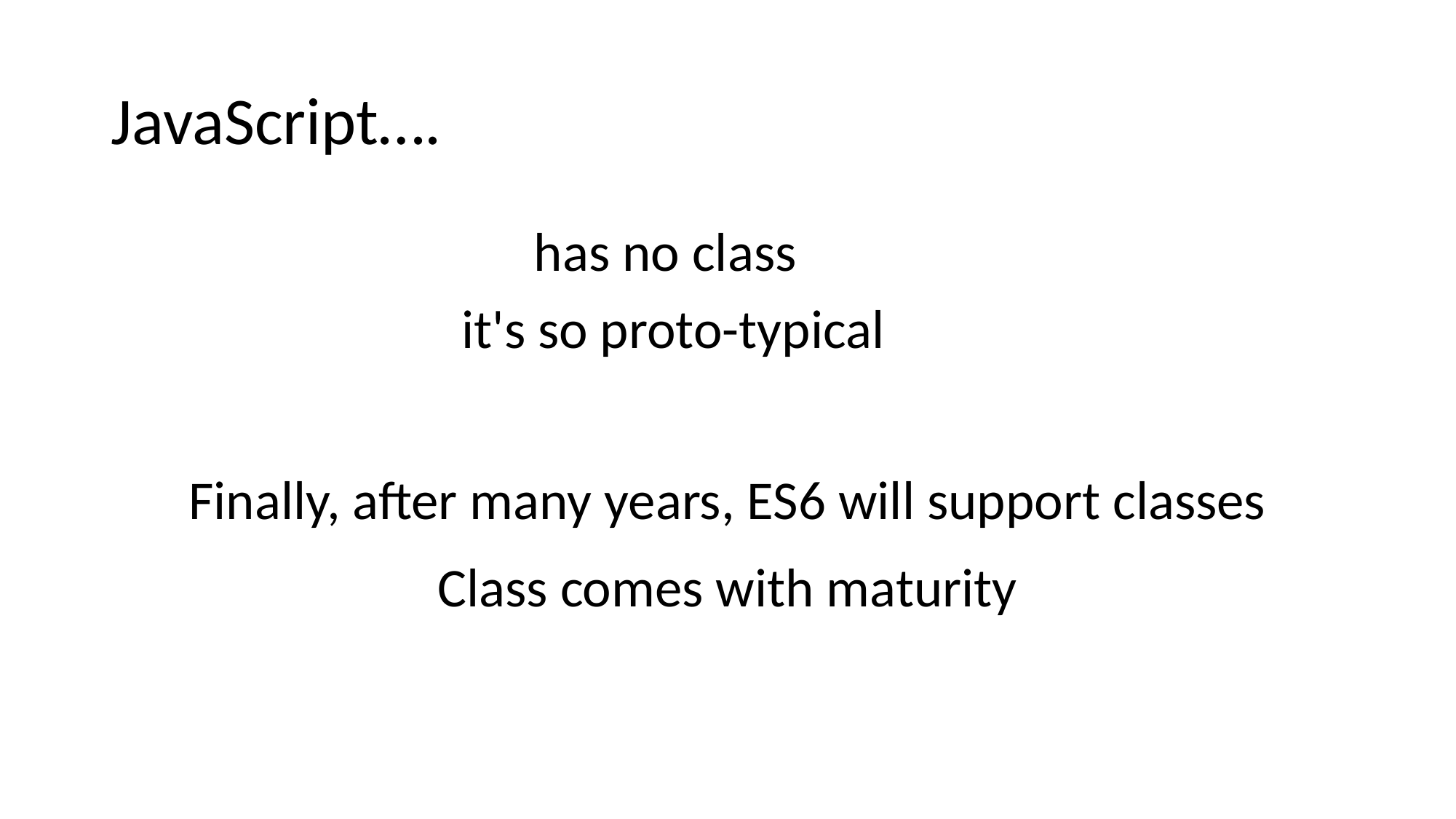

# JavaScript….
has no class
it's so proto-typical
Finally, after many years, ES6 will support classes
Class comes with maturity